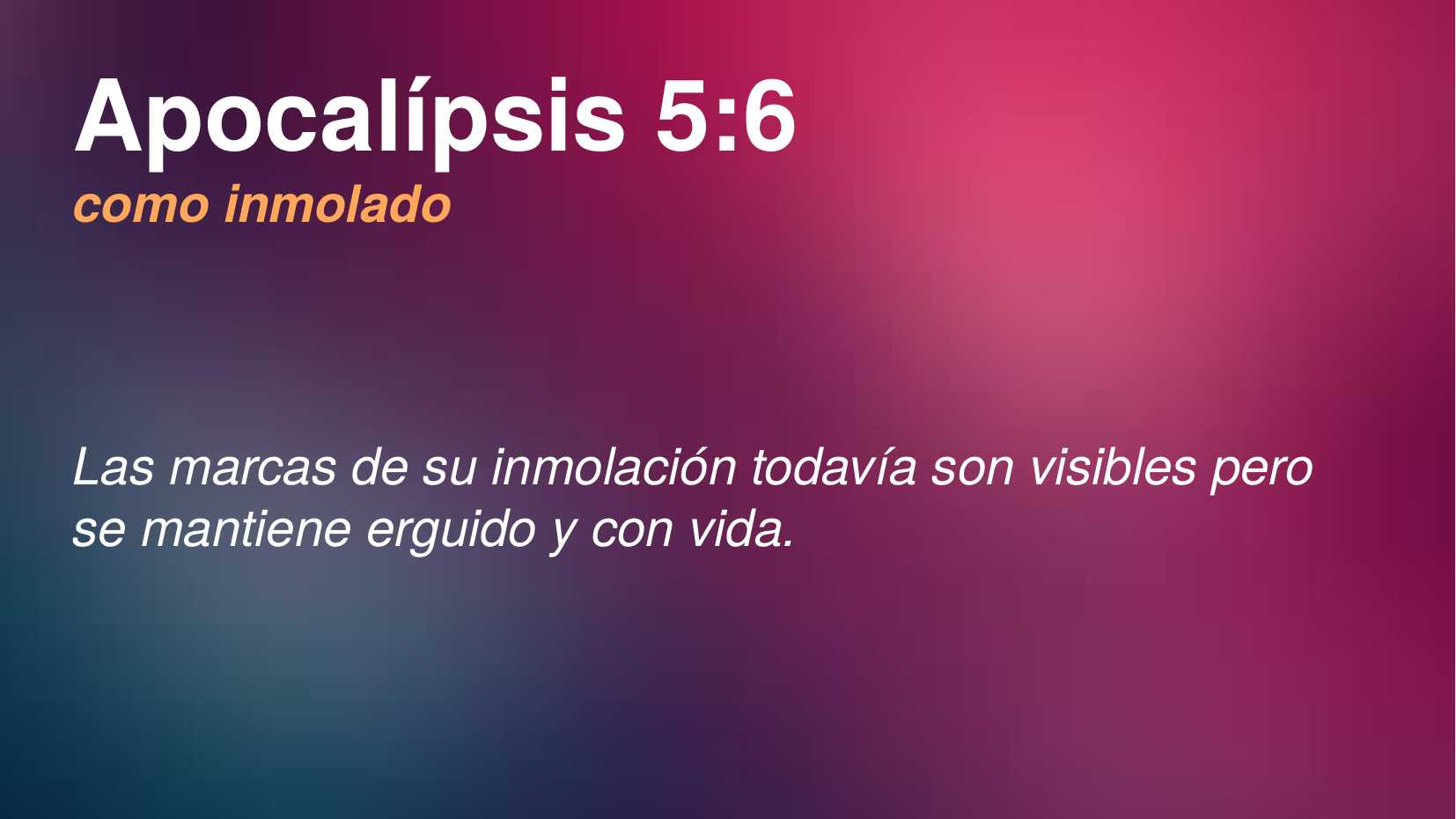

# Apocalípsis 5:6 como inmolado
Las marcas de su inmolación todavía son visibles pero se mantiene erguido y con vida.